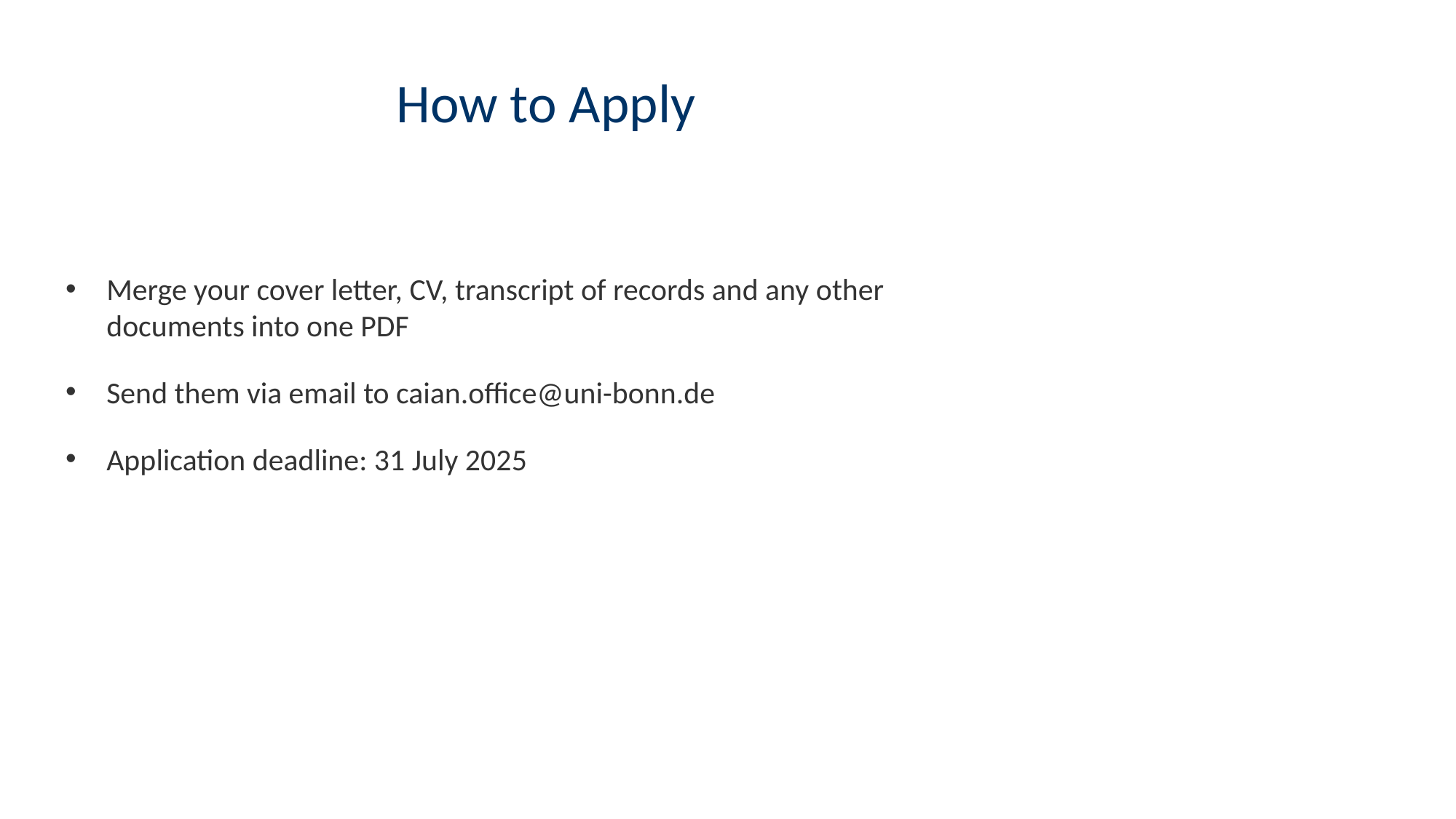

# How to Apply

Merge your cover letter, CV, transcript of records and any other documents into one PDF
Send them via email to caian.office@uni-bonn.de
Application deadline: 31 July 2025